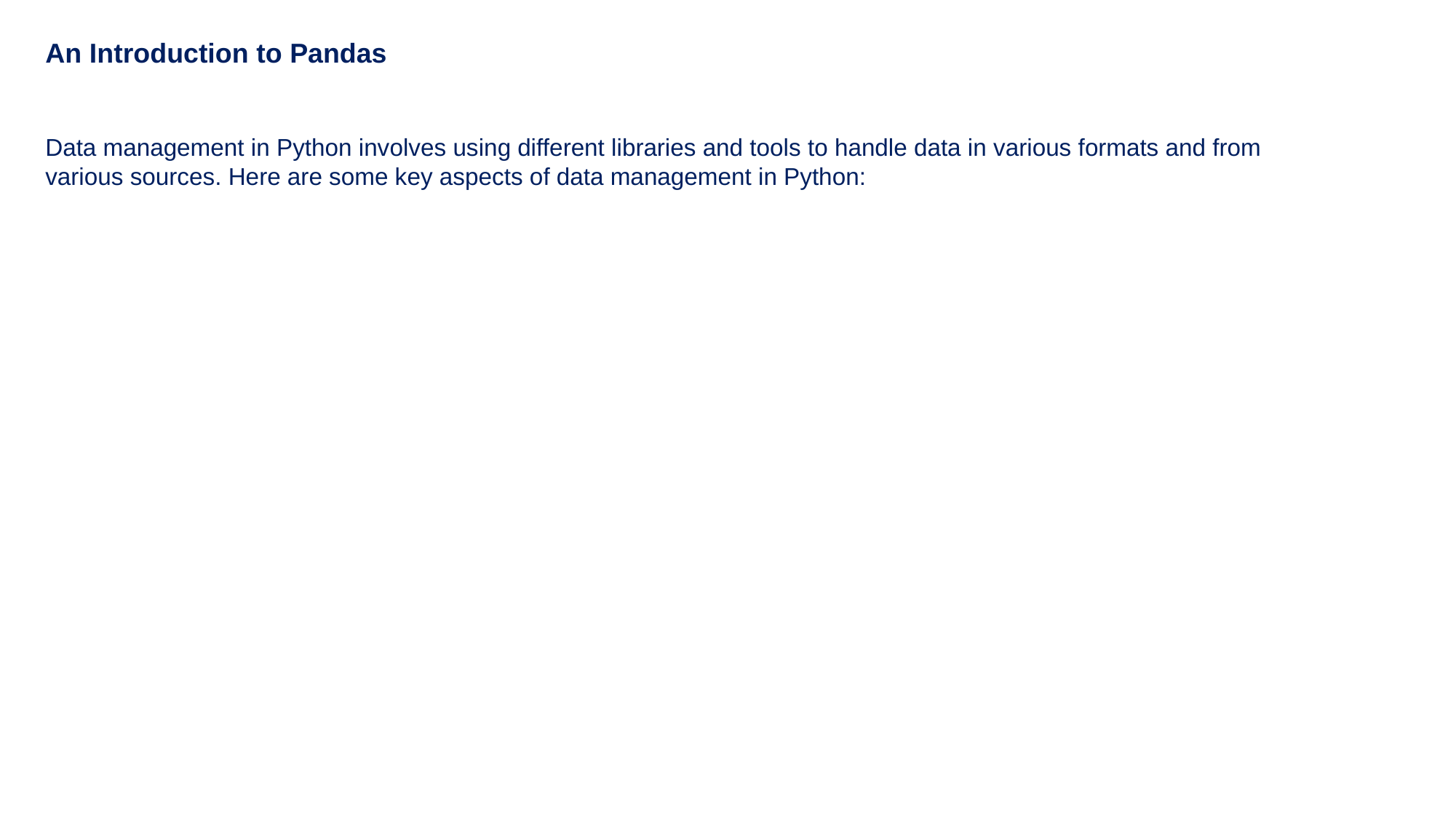

An Introduction to Pandas
Data management in Python involves using different libraries and tools to handle data in various formats and from various sources. Here are some key aspects of data management in Python: